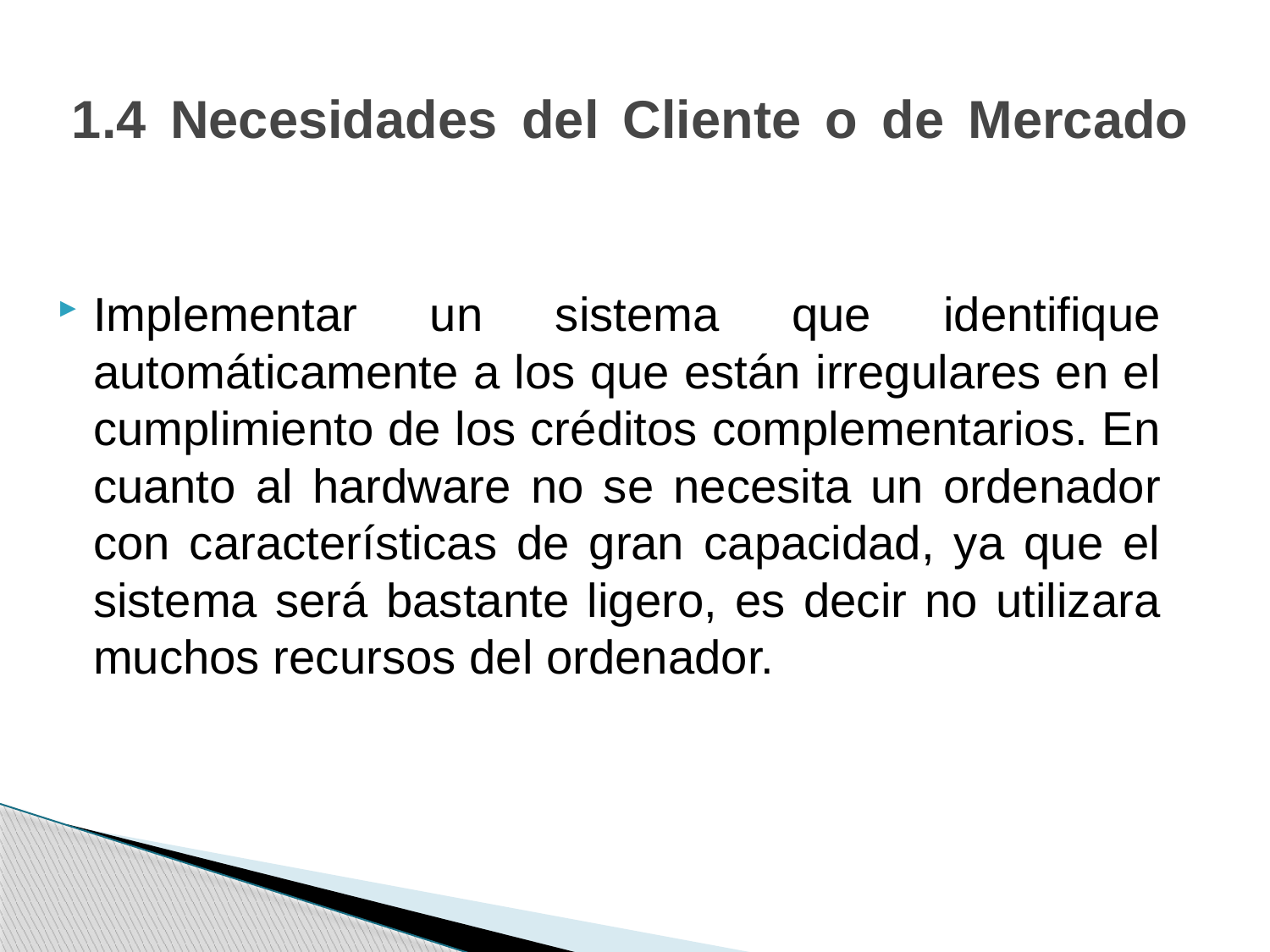

# 1.4 Necesidades del Cliente o de Mercado
Implementar un sistema que identifique automáticamente a los que están irregulares en el cumplimiento de los créditos complementarios. En cuanto al hardware no se necesita un ordenador con características de gran capacidad, ya que el sistema será bastante ligero, es decir no utilizara muchos recursos del ordenador.